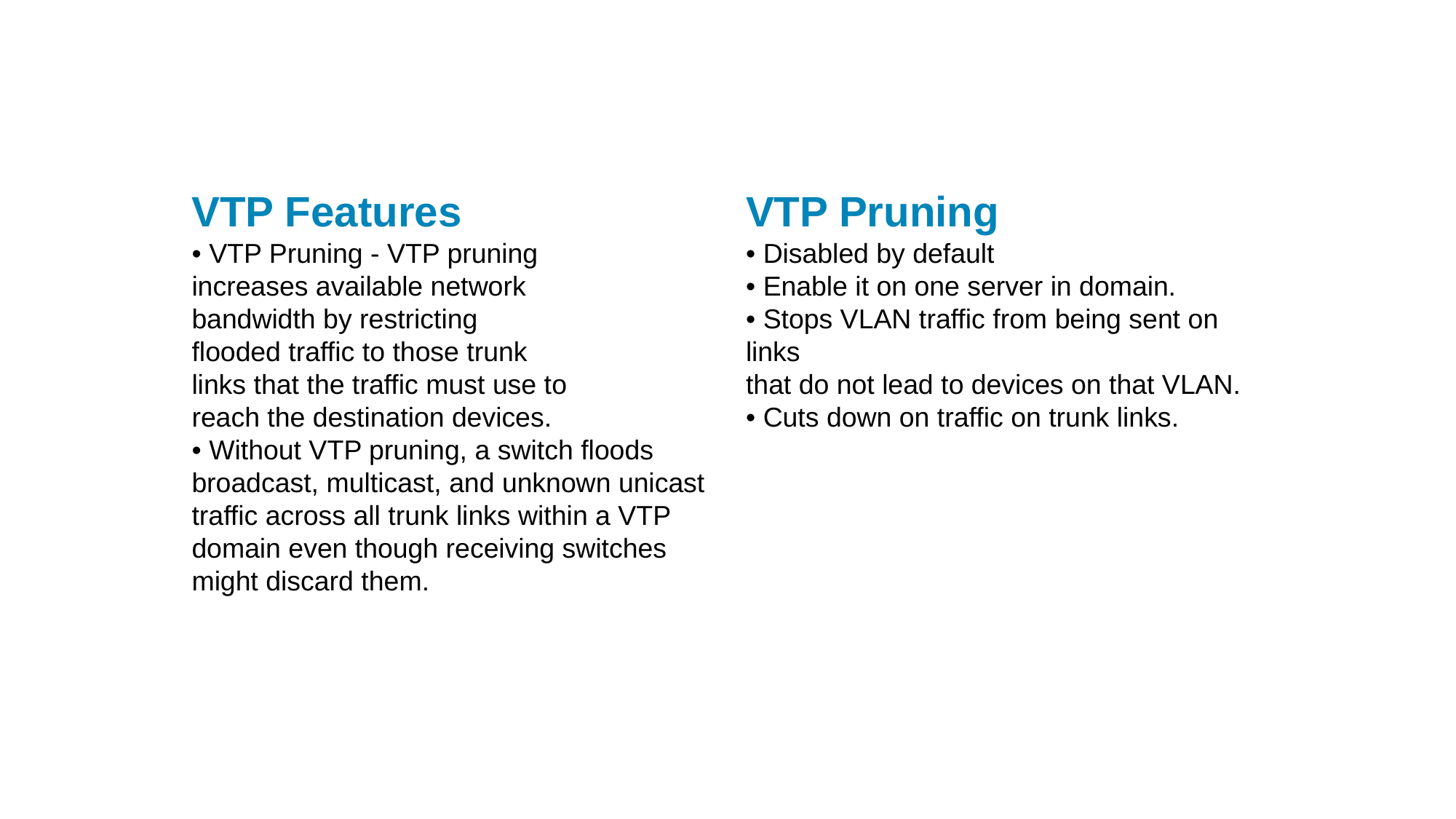

VTP Features
• VTP Pruning - VTP pruning
increases available network
bandwidth by restricting
flooded traffic to those trunk
links that the traffic must use to
reach the destination devices.
• Without VTP pruning, a switch floods
broadcast, multicast, and unknown unicast
traffic across all trunk links within a VTP
domain even though receiving switches
might discard them.
VTP Pruning
• Disabled by default
• Enable it on one server in domain.
• Stops VLAN traffic from being sent on links
that do not lead to devices on that VLAN.
• Cuts down on traffic on trunk links.